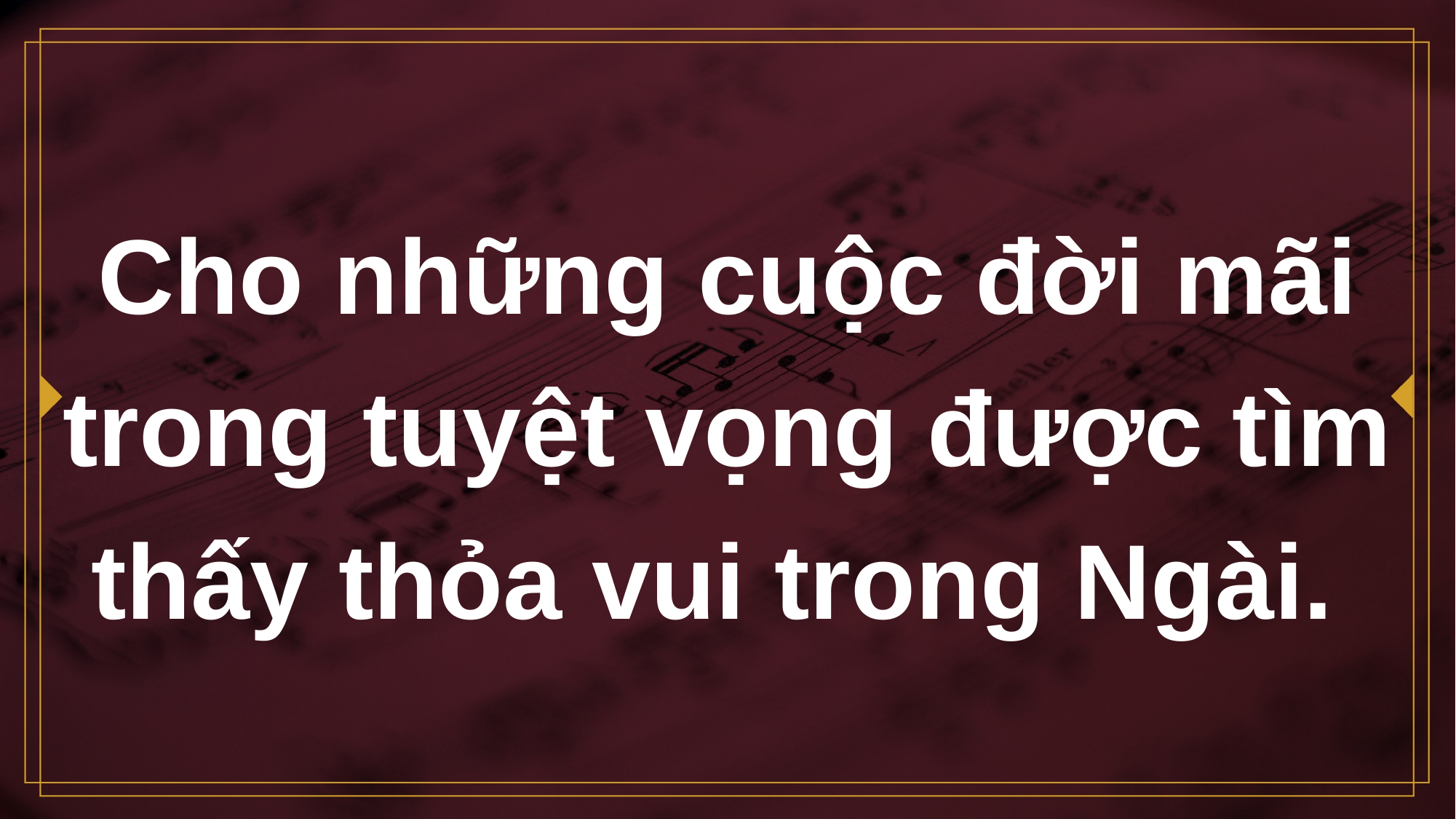

# Cho những cuộc đời mãi trong tuyệt vọng được tìm thấy thỏa vui trong Ngài.